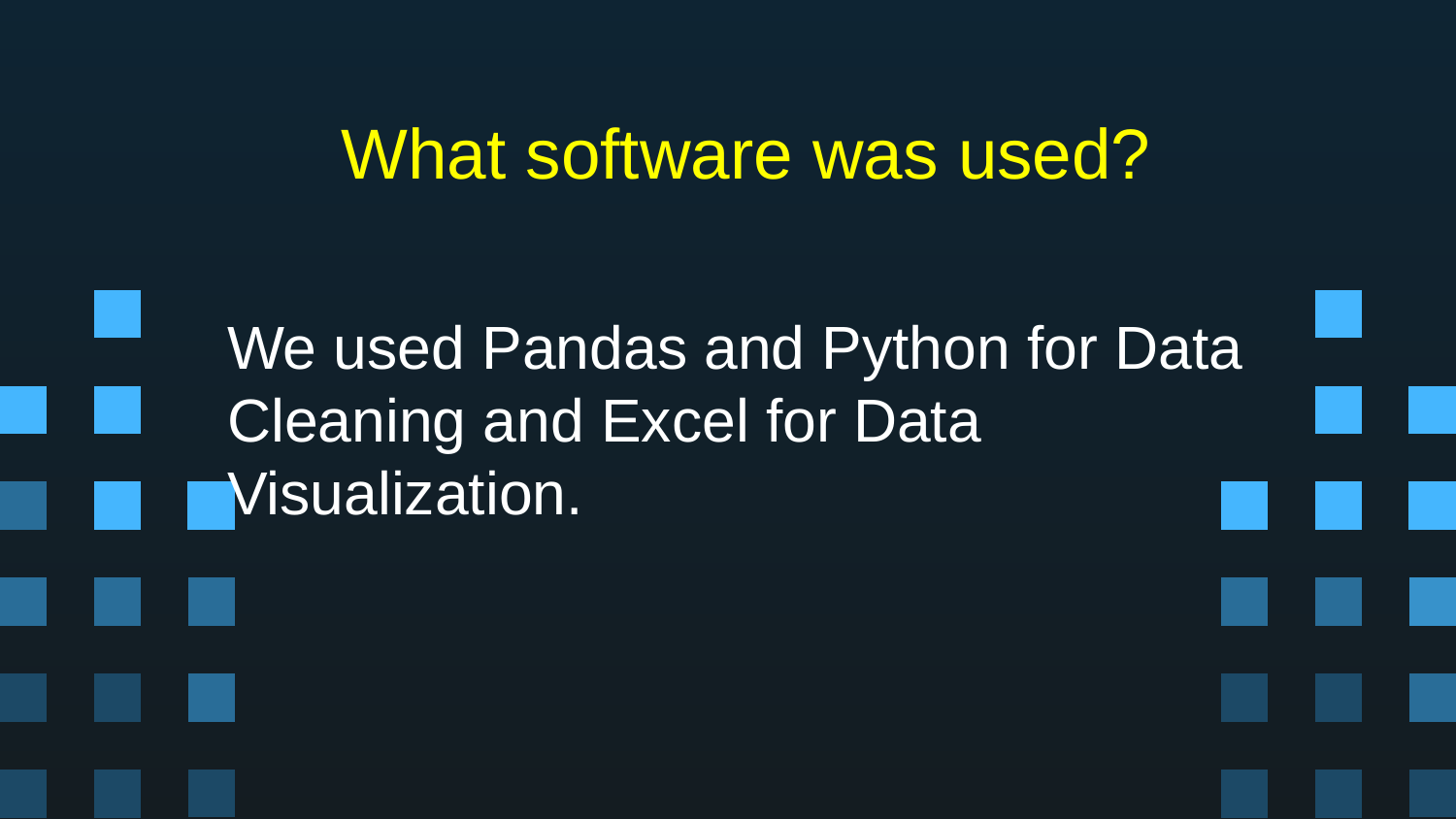

# What software was used?
We used Pandas and Python for Data Cleaning and Excel for Data Visualization.